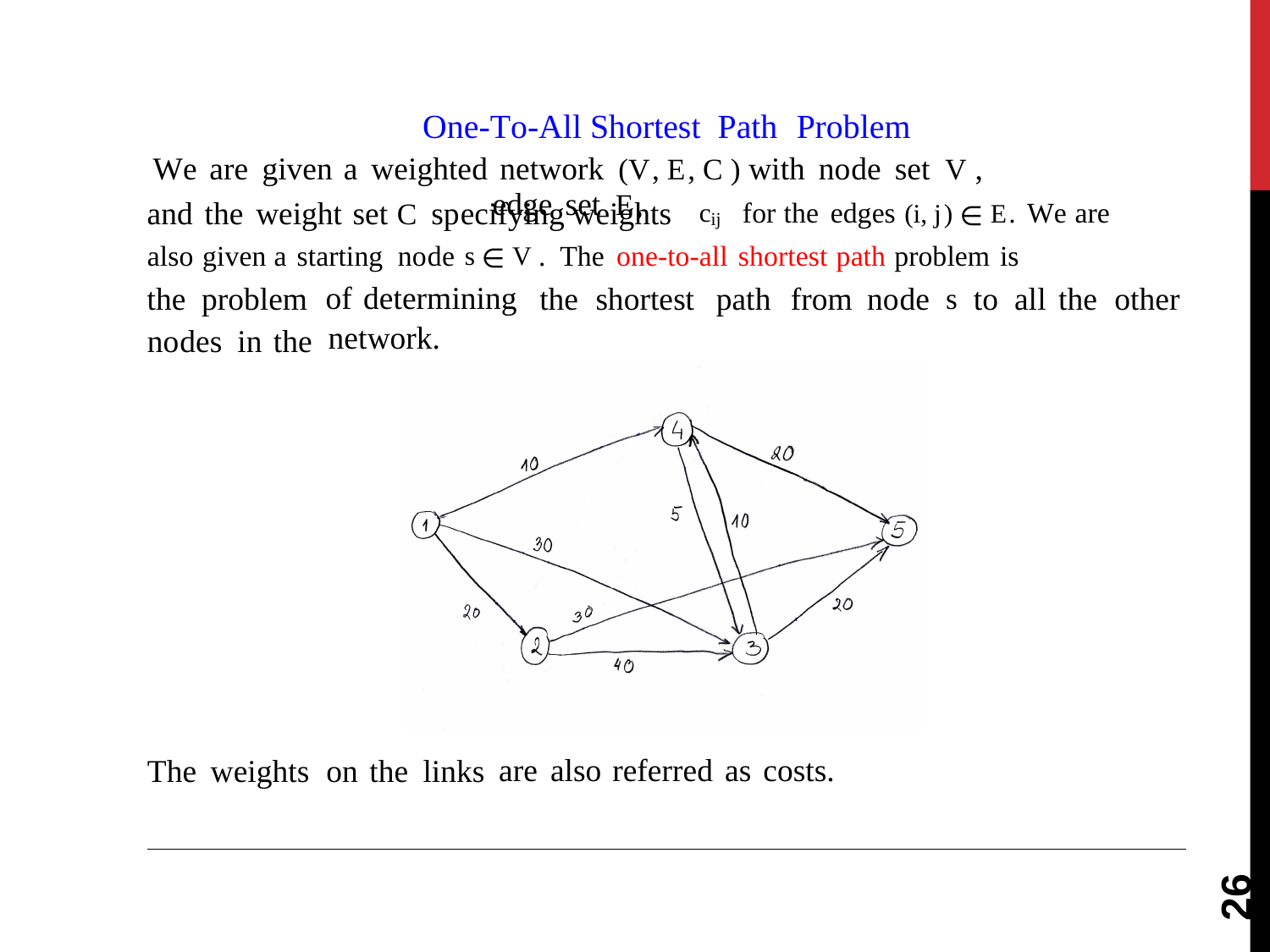

One-To-All Shortest Path Problem
We are given a weighted network (V, E, C ) with node set V , edge set E,
for the edges (i, j) ∈ E. We are
and the weight set C specifying weights
cij
also given a starting  node s ∈ V . The one-to-all shortest path problem is
the problem
of determining
network.
the
shortest
path
from
node
to
all
the
other
s
nodes
in
the

are also referred as costs.
The weights
on the links
26